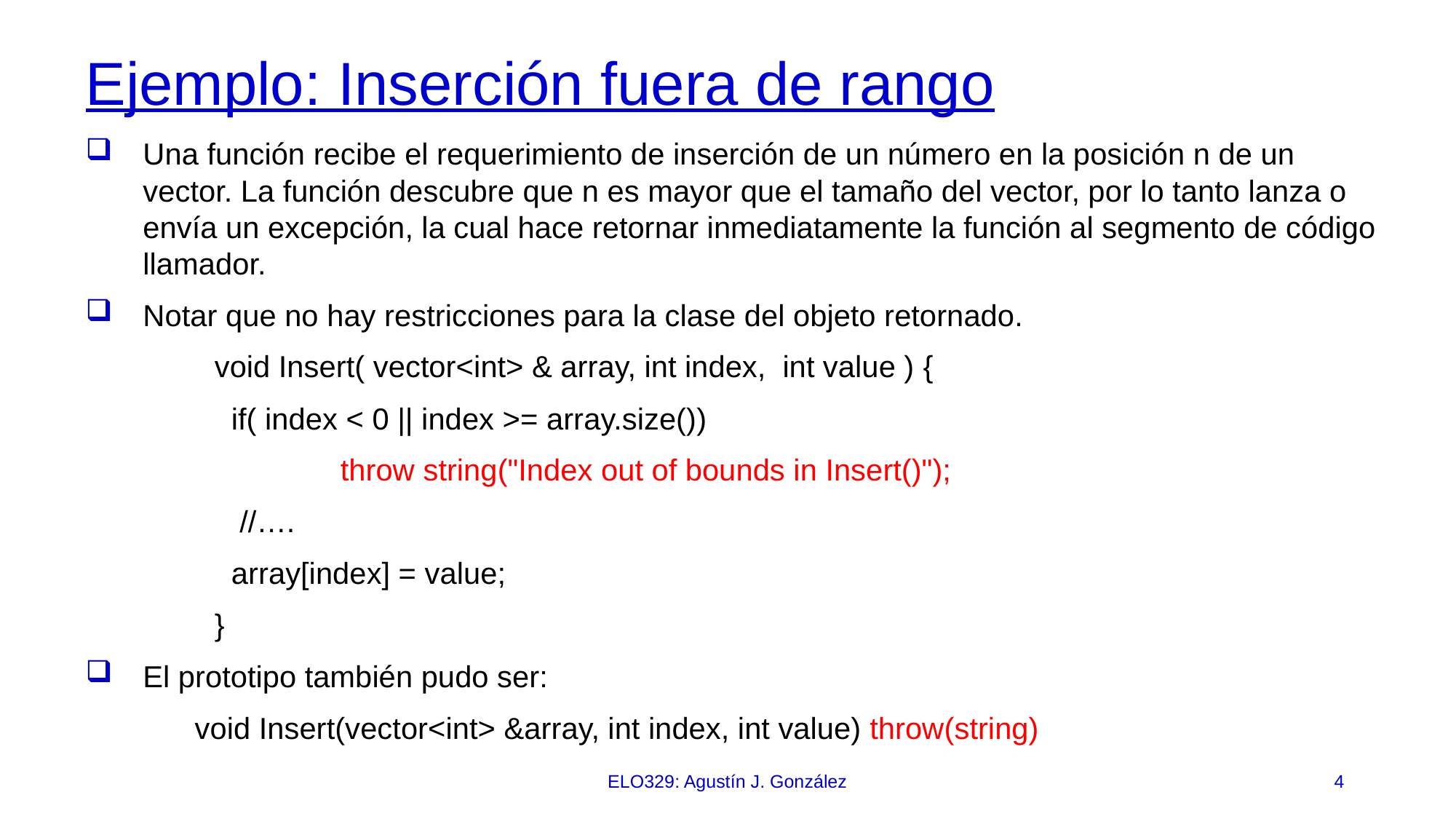

# Ejemplo: Inserción fuera de rango
Una función recibe el requerimiento de inserción de un número en la posición n de un vector. La función descubre que n es mayor que el tamaño del vector, por lo tanto lanza o envía un excepción, la cual hace retornar inmediatamente la función al segmento de código llamador.
Notar que no hay restricciones para la clase del objeto retornado.
void Insert( vector<int> & array, int index,  int value )‏ {
  if( index < 0 || index >= array.size())‏
	  throw string("Index out of bounds in Insert()");
   //….
  array[index] = value;
}
El prototipo también pudo ser:
	void Insert(vector<int> &array, int index, int value) throw(string)
ELO329: Agustín J. González
4